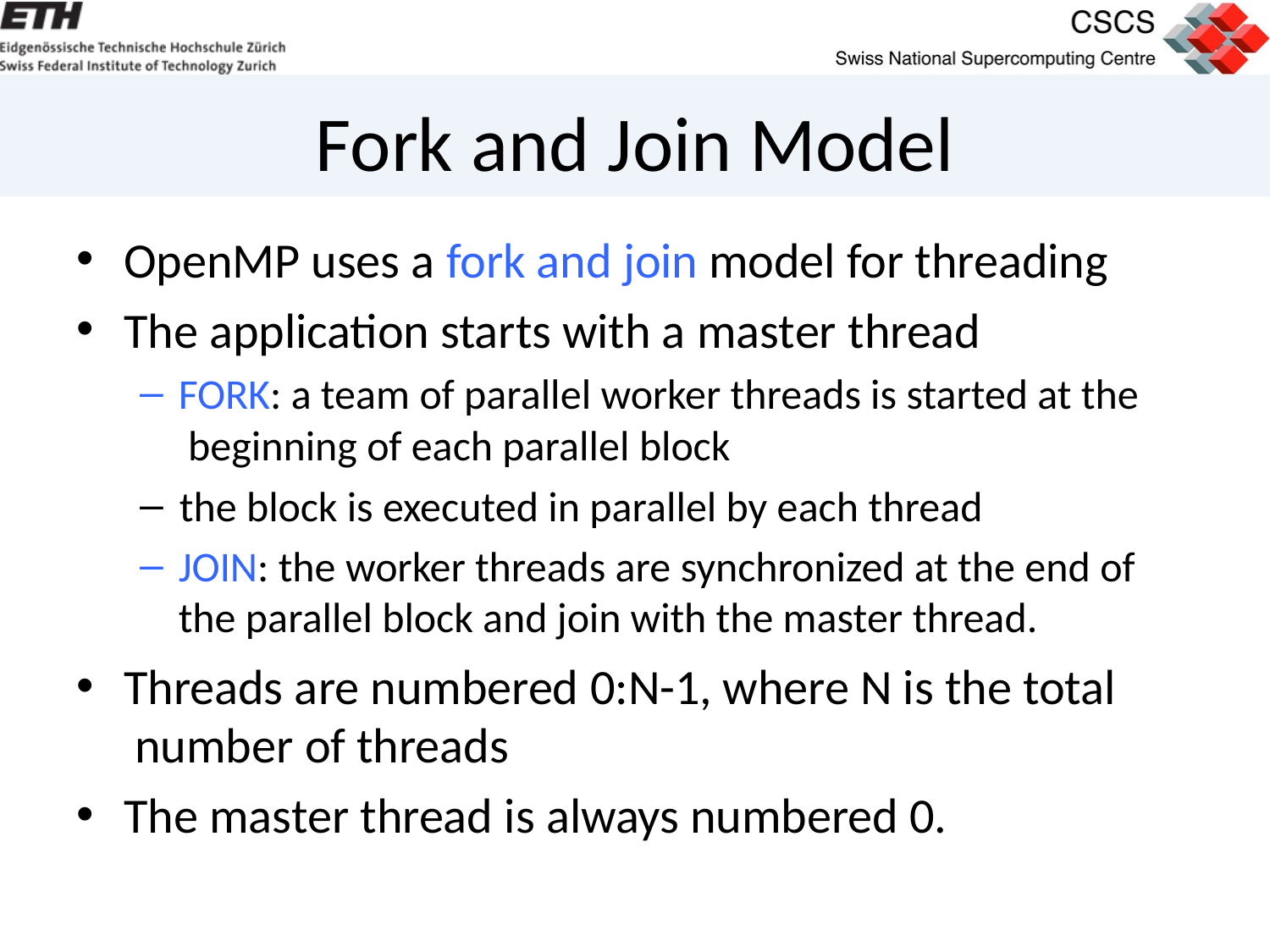

# Fork and Join Model
OpenMP uses a fork and join model for threading
The application starts with a master thread
FORK: a team of parallel worker threads is started at the  beginning of each parallel block
the block is executed in parallel by each thread
JOIN: the worker threads are synchronized at the end of  the parallel block and join with the master thread.
Threads are numbered 0:N-1, where N is the total  number of threads
The master thread is always numbered 0.